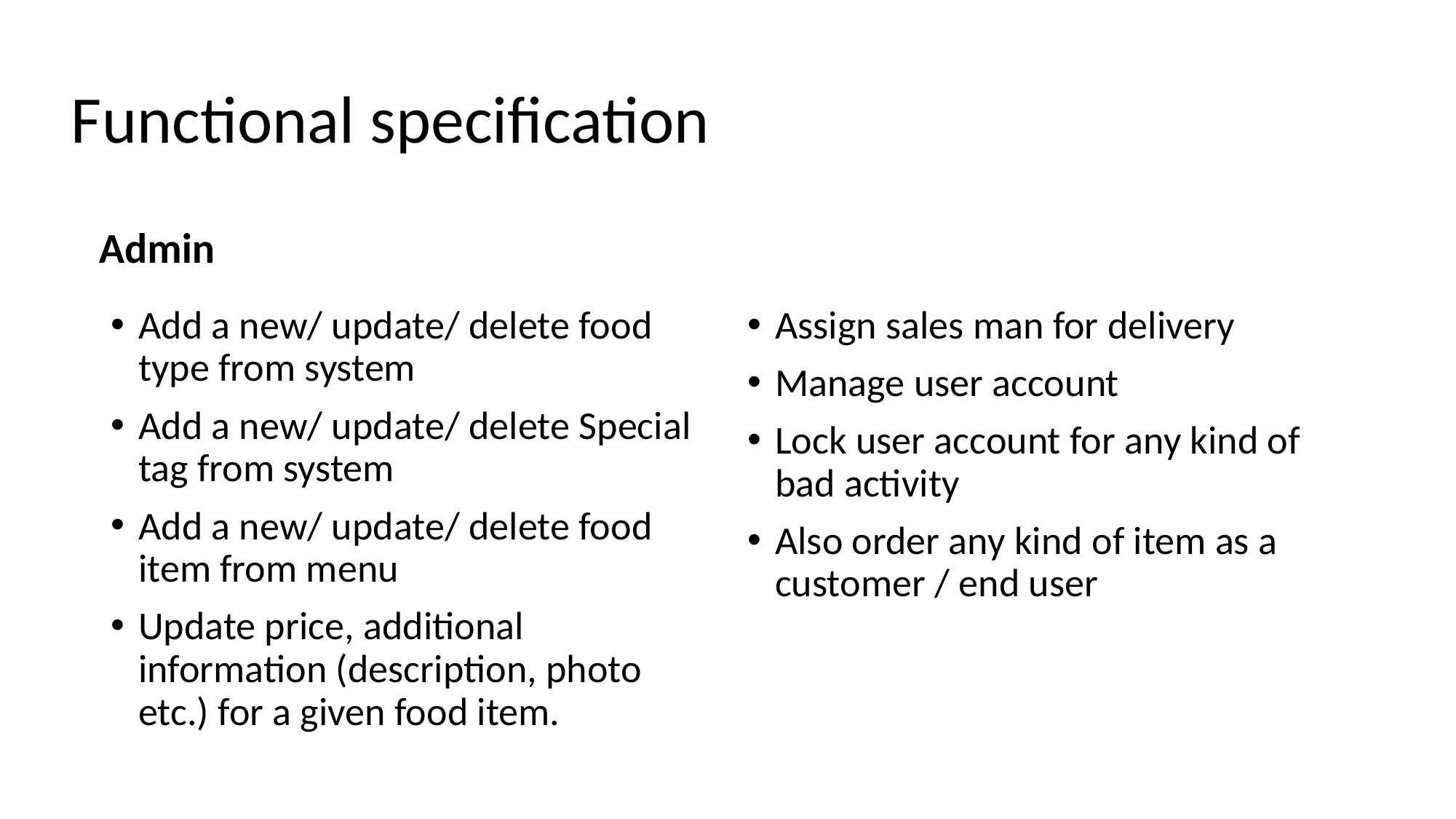

# Functional specification
Admin
Add a new/ update/ delete food type from system
Add a new/ update/ delete Special tag from system
Add a new/ update/ delete food item from menu
Update price, additional information (description, photo etc.) for a given food item.

Assign sales man for delivery
Manage user account
Lock user account for any kind of bad activity
Also order any kind of item as a customer / end user